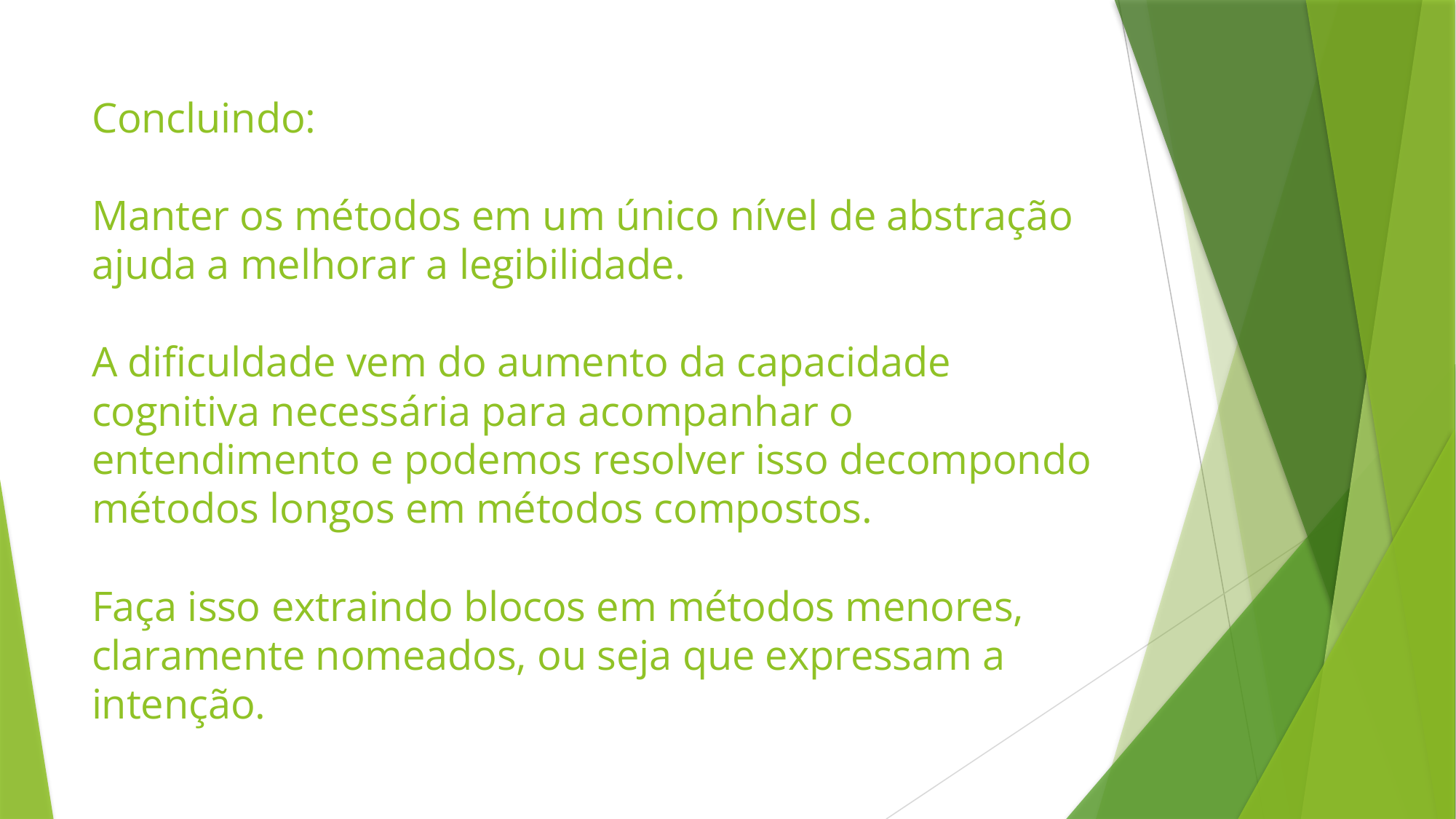

# Concluindo: Manter os métodos em um único nível de abstração ajuda a melhorar a legibilidade. A dificuldade vem do aumento da capacidade cognitiva necessária para acompanhar o entendimento e podemos resolver isso decompondo métodos longos em métodos compostos. Faça isso extraindo blocos em métodos menores, claramente nomeados, ou seja que expressam a intenção.